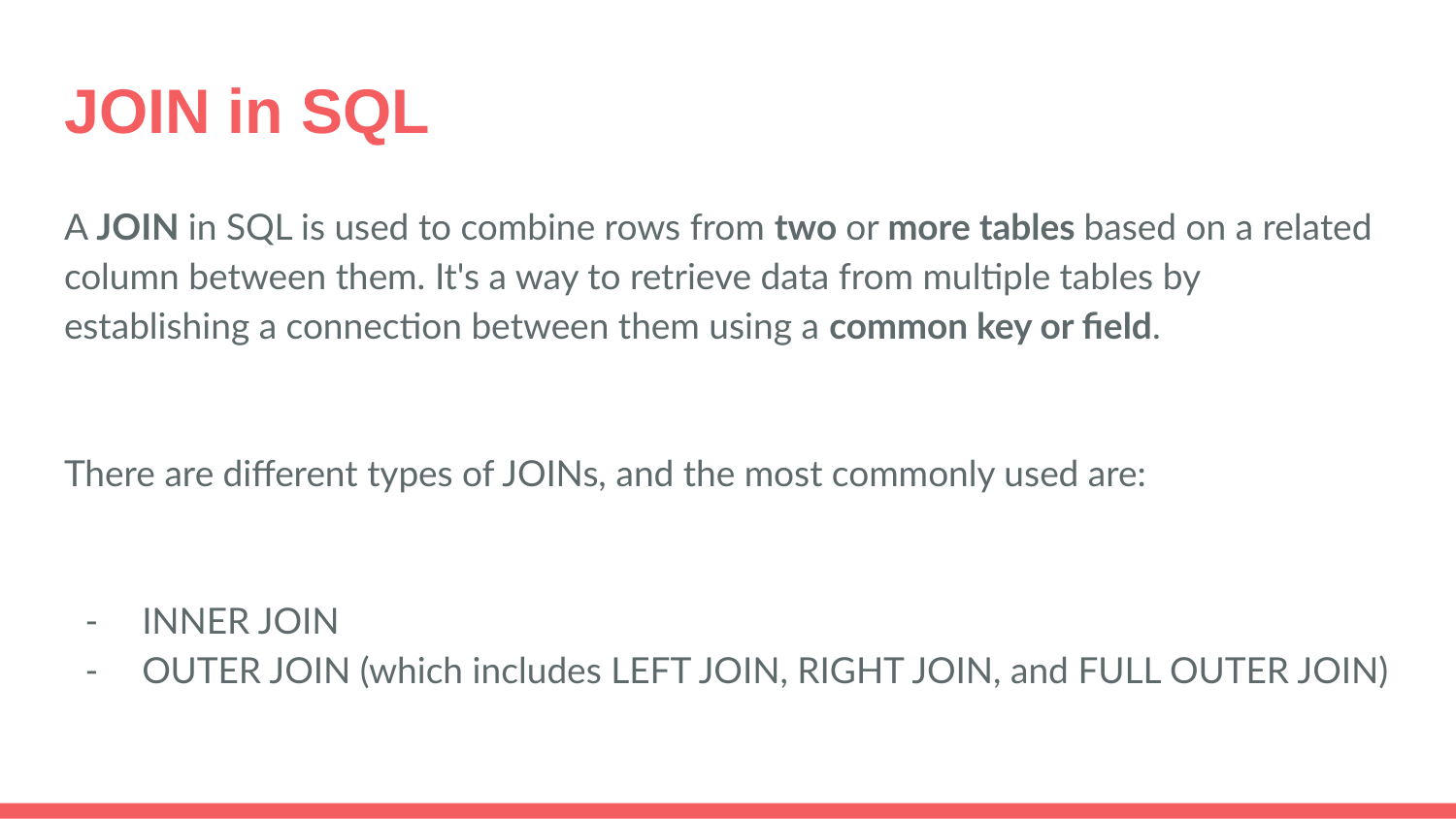

# JOIN in SQL
A JOIN in SQL is used to combine rows from two or more tables based on a related column between them. It's a way to retrieve data from multiple tables by establishing a connection between them using a common key or field.

There are different types of JOINs, and the most commonly used are:

INNER JOIN
OUTER JOIN (which includes LEFT JOIN, RIGHT JOIN, and FULL OUTER JOIN)